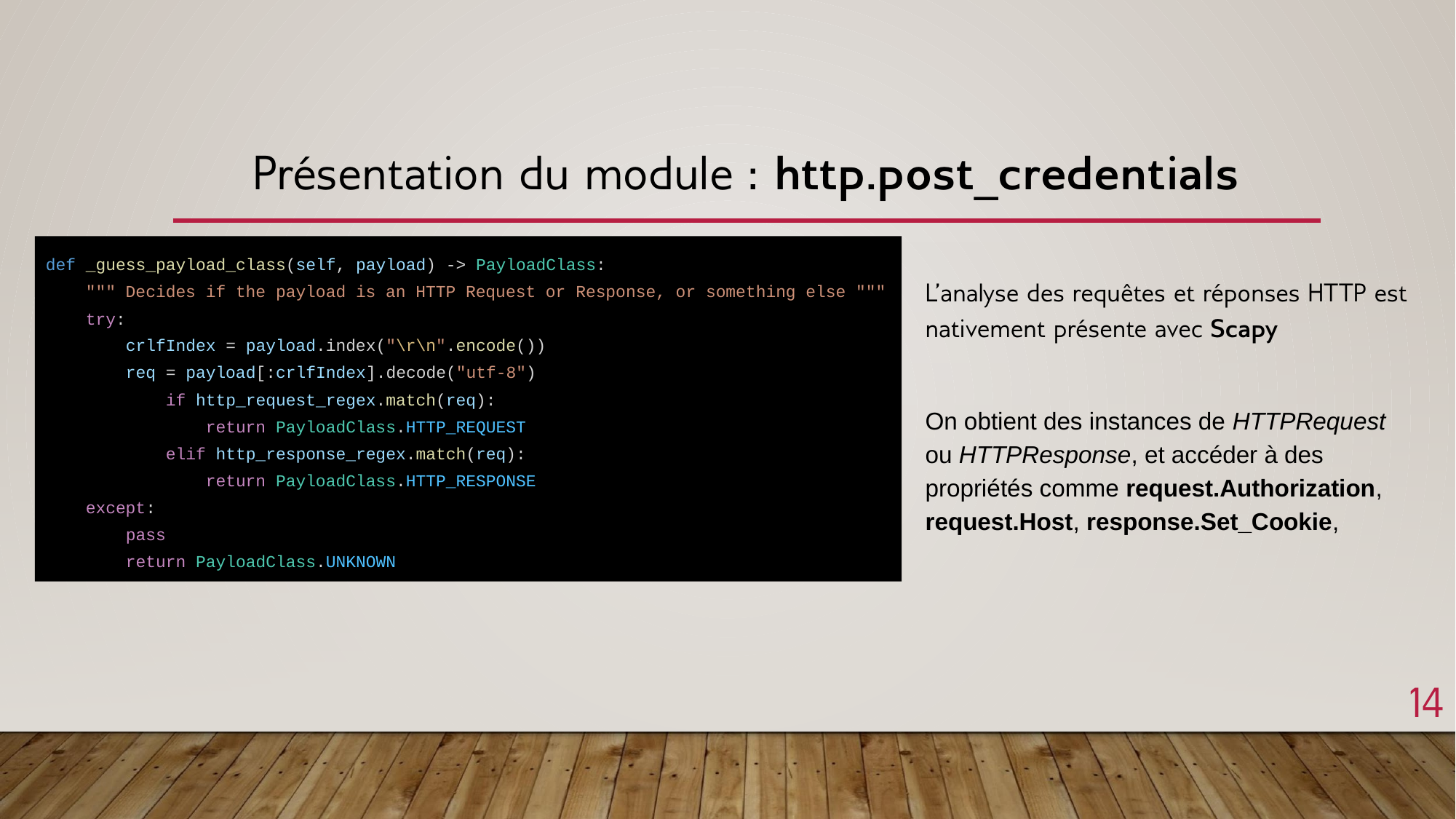

# Présentation du module : http.post_credentials
def _guess_payload_class(self, payload) -> PayloadClass:
    """ Decides if the payload is an HTTP Request or Response, or something else """
    try:
        crlfIndex = payload.index("\r\n".encode())
        req = payload[:crlfIndex].decode("utf-8")
            if http_request_regex.match(req):
                return PayloadClass.HTTP_REQUEST
            elif http_response_regex.match(req):
                return PayloadClass.HTTP_RESPONSE
    except:
        pass
        return PayloadClass.UNKNOWN
L’analyse des requêtes et réponses HTTP est nativement présente avec Scapy

On obtient des instances de HTTPRequest ou HTTPResponse, et accéder à des propriétés comme request.Authorization, request.Host, response.Set_Cookie,
14